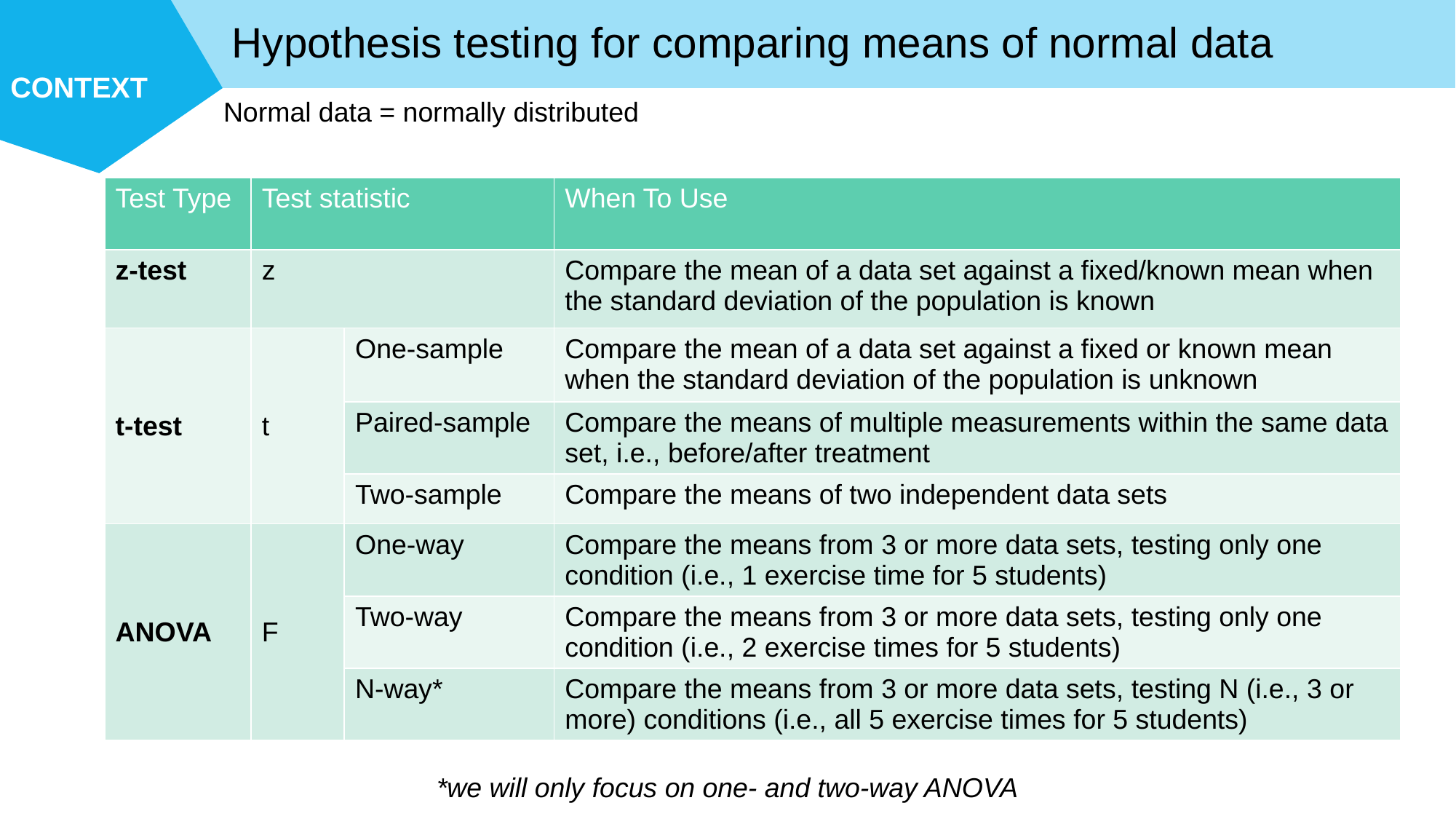

Hypothesis testing for comparing means of normal data
Normal data = normally distributed
| Test Type | Test statistic |  | When To Use |
| --- | --- | --- | --- |
| z-test | z |  | Compare the mean of a data set against a fixed/known mean when the standard deviation of the population is known |
| t-test | t | One-sample | Compare the mean of a data set against a fixed or known mean when the standard deviation of the population is unknown |
|  |  | Paired-sample | Compare the means of multiple measurements within the same data set, i.e., before/after treatment |
|  |  | Two-sample | Compare the means of two independent data sets |
| ANOVA | F | One-way | Compare the means from 3 or more data sets, testing only one condition (i.e., 1 exercise time for 5 students) |
|  |  | Two-way | Compare the means from 3 or more data sets, testing only one condition (i.e., 2 exercise times for 5 students) |
|  |  | N-way\* | Compare the means from 3 or more data sets, testing N (i.e., 3 or more) conditions (i.e., all 5 exercise times for 5 students) |
*we will only focus on one- and two-way ANOVA